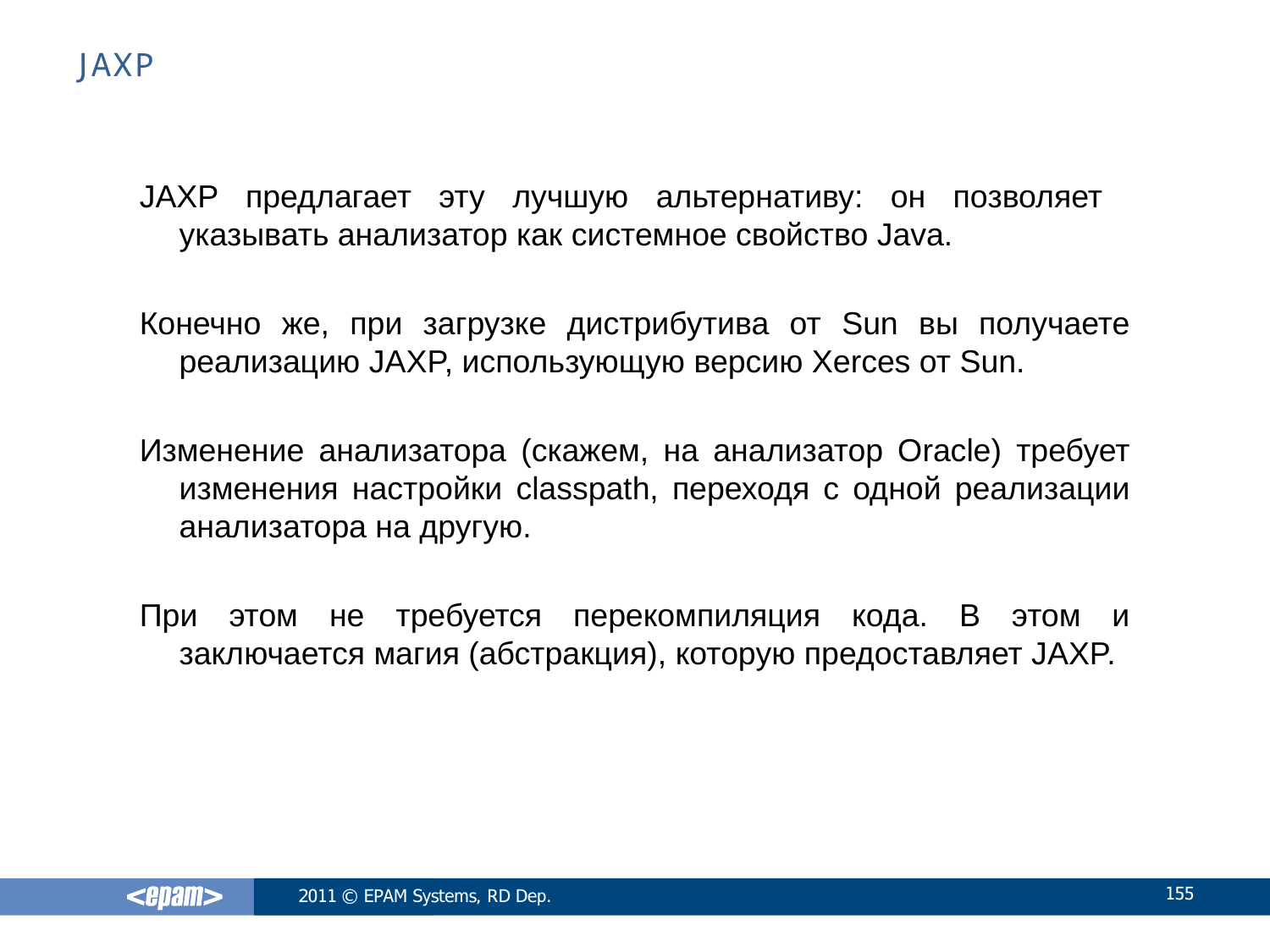

# JAXP
JAXP предлагает эту лучшую альтернативу: он позволяет  указывать анализатор как системное свойство Java.

Конечно же, при загрузке дистрибутива от Sun вы получаете реализацию JAXP, использующую версию Xerces от Sun.

Изменение анализатора (скажем, на анализатор Oracle) требует изменения настройки classpath, переходя с одной реализации анализатора на другую.

При этом не требуется перекомпиляция кода. В этом и заключается магия (абстракция), которую предоставляет JAXP.
155
2011 © EPAM Systems, RD Dep.